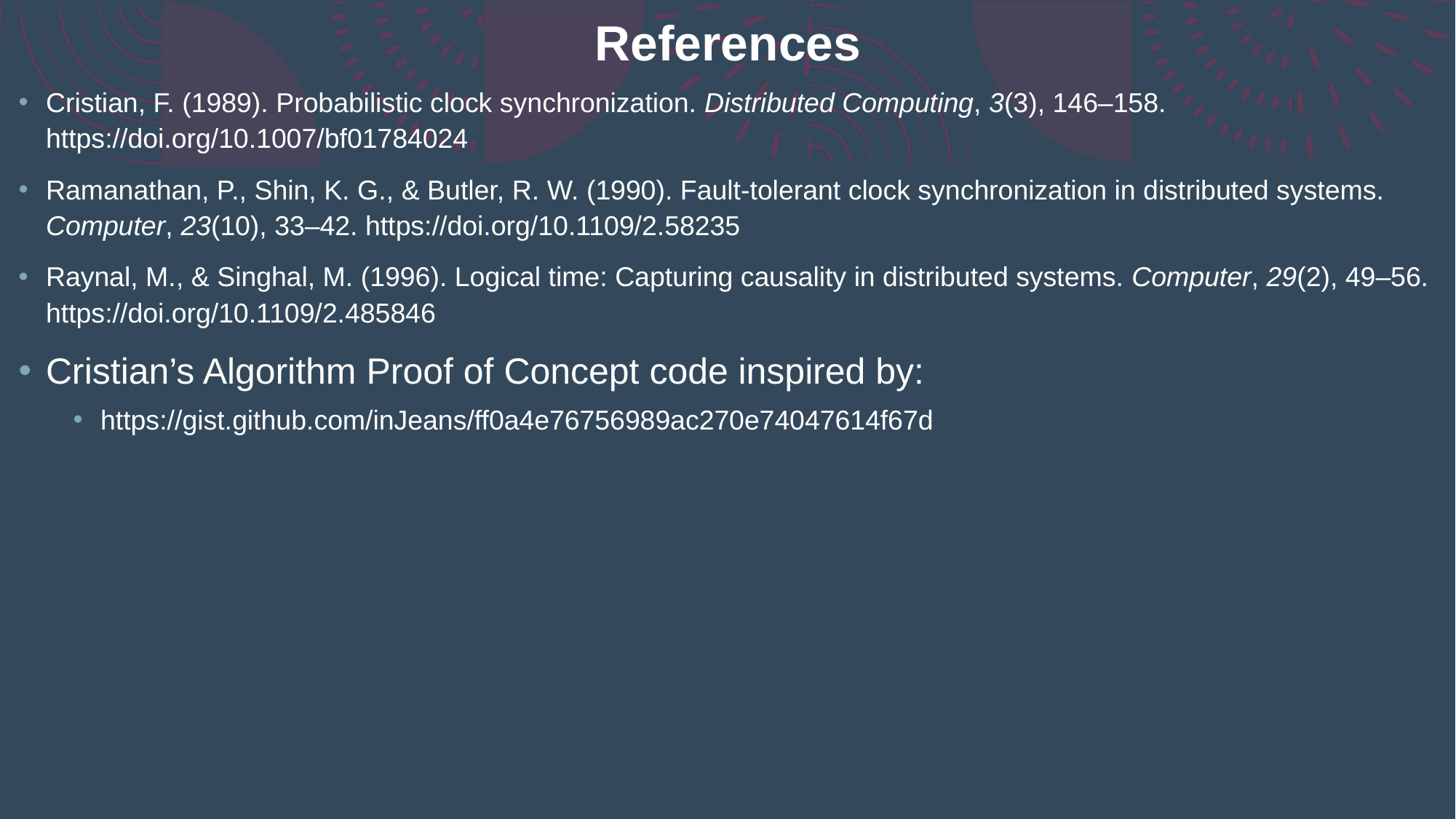

# References
Cristian, F. (1989). Probabilistic clock synchronization. Distributed Computing, 3(3), 146–158. https://doi.org/10.1007/bf01784024
Ramanathan, P., Shin, K. G., & Butler, R. W. (1990). Fault-tolerant clock synchronization in distributed systems. Computer, 23(10), 33–42. https://doi.org/10.1109/2.58235
Raynal, M., & Singhal, M. (1996). Logical time: Capturing causality in distributed systems. Computer, 29(2), 49–56. https://doi.org/10.1109/2.485846
Cristian’s Algorithm Proof of Concept code inspired by:
https://gist.github.com/inJeans/ff0a4e76756989ac270e74047614f67d